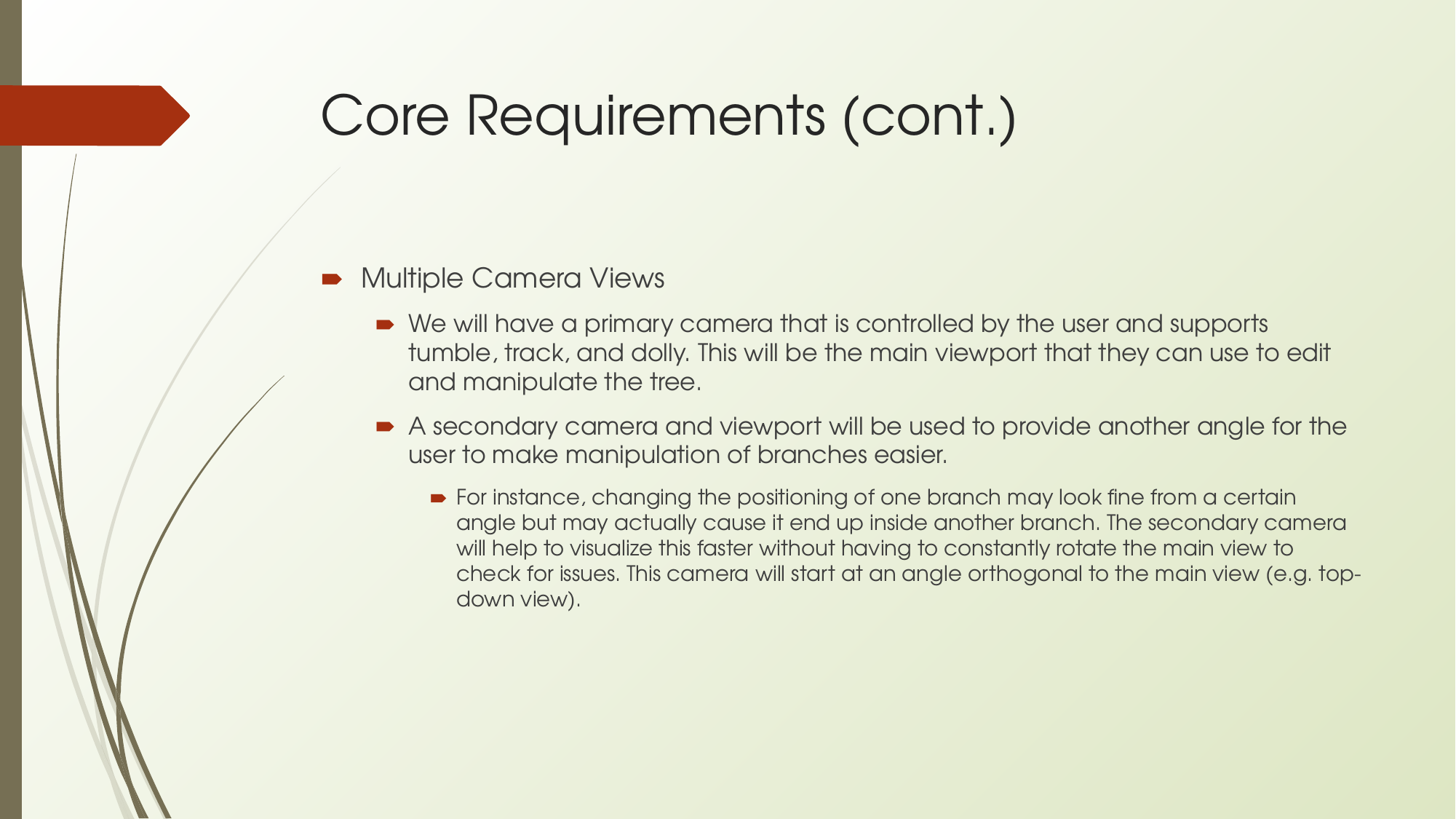

# Core Requirements (cont.)
Multiple Camera Views
We will have a primary camera that is controlled by the user and supports tumble, track, and dolly. This will be the main viewport that they can use to edit and manipulate the tree.
A secondary camera and viewport will be used to provide another angle for the user to make manipulation of branches easier.
For instance, changing the positioning of one branch may look fine from a certain angle but may actually cause it end up inside another branch. The secondary camera will help to visualize this faster without having to constantly rotate the main view to check for issues. This camera will start at an angle orthogonal to the main view (e.g. top-down view).